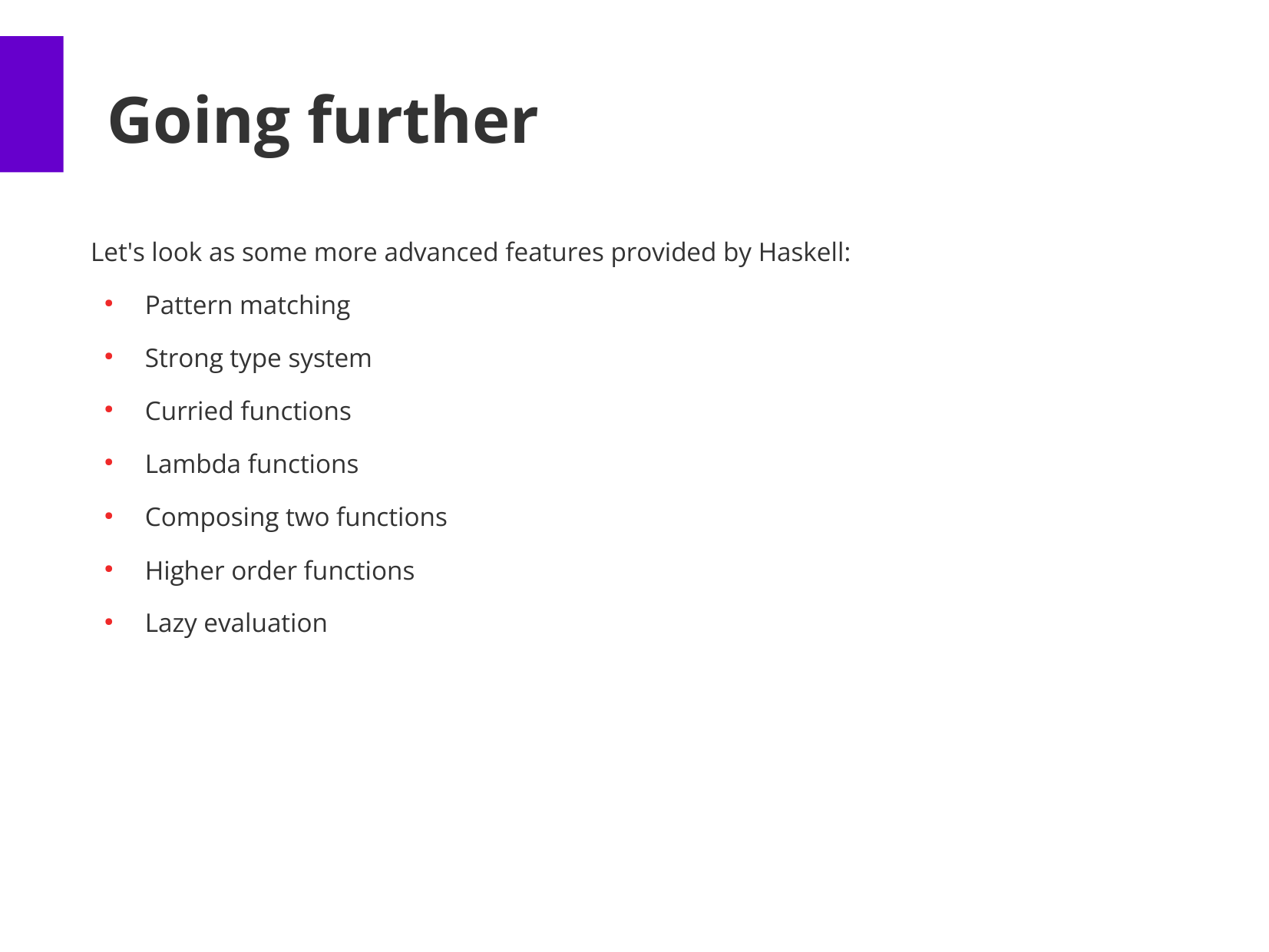

Going further
Let's look as some more advanced features provided by Haskell:
Pattern matching
Strong type system
Curried functions
Lambda functions
Composing two functions
Higher order functions
Lazy evaluation